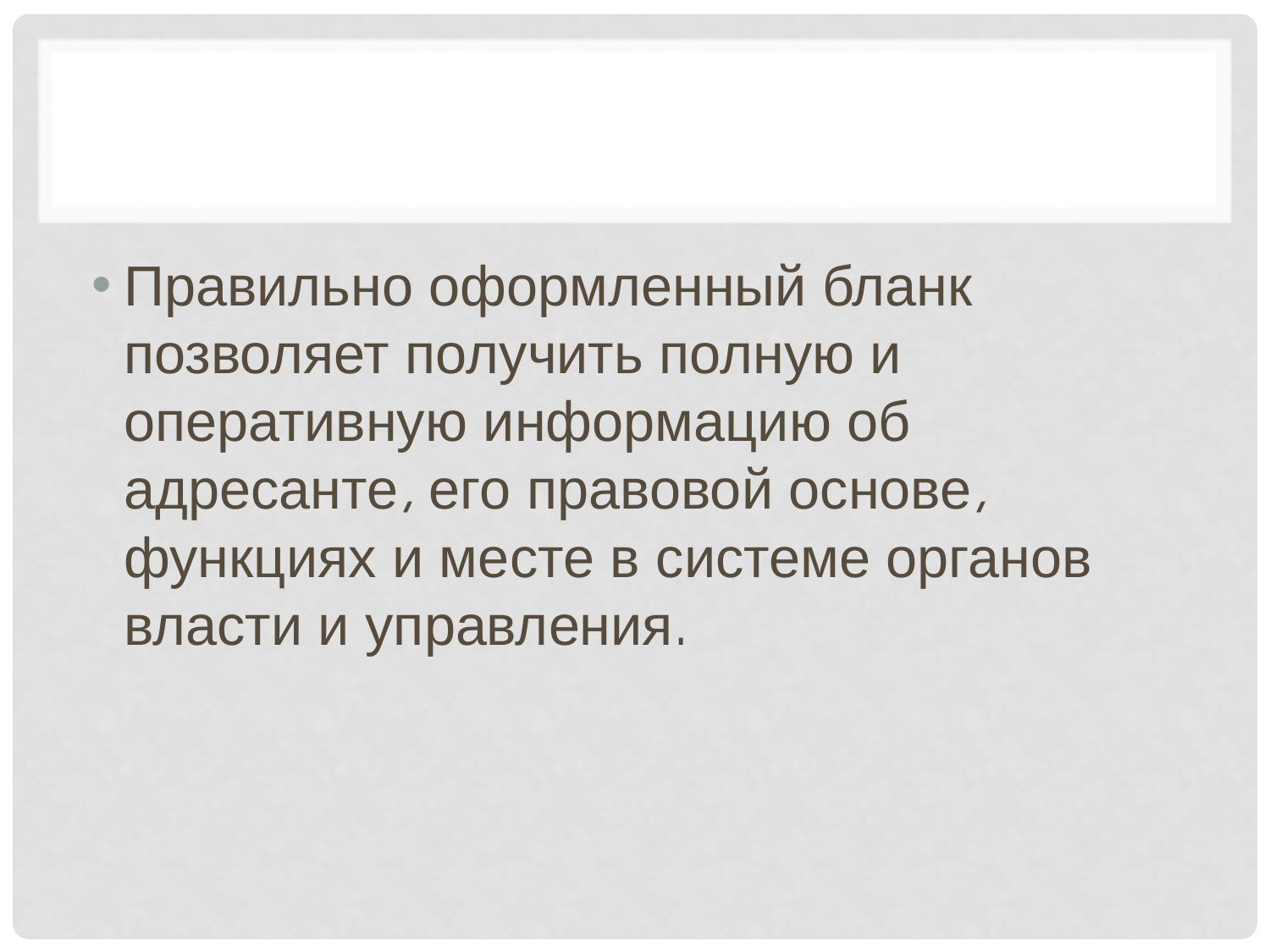

Правильно оформленный бланк позволяет получить полную и оперативную информацию об адресанте, его правовой основе, функциях и месте в системе органов власти и управления.